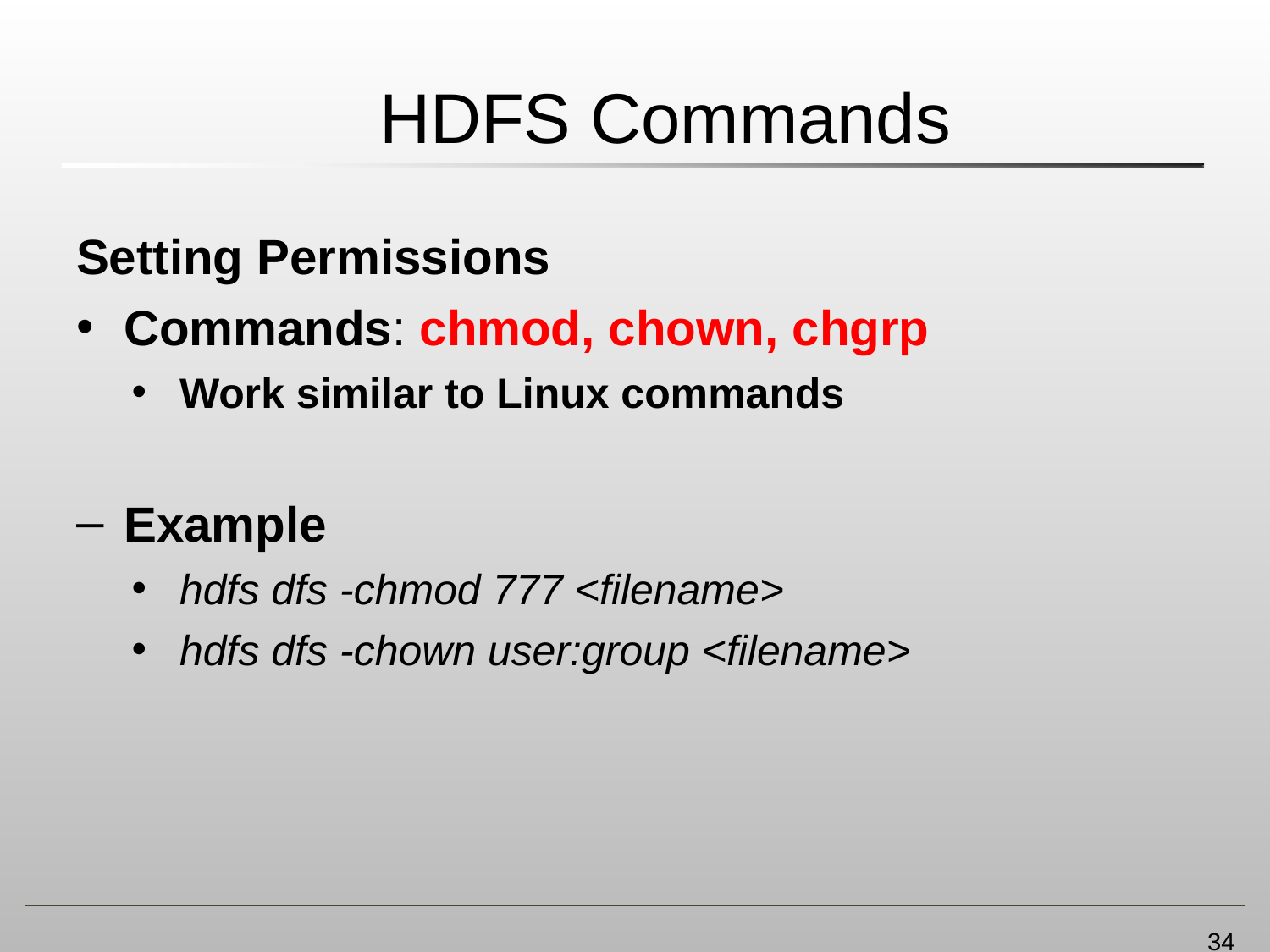

# HDFS Commands

Setting Permissions
Commands: chmod, chown, chgrp
Work similar to Linux commands

Example
hdfs dfs -chmod 777 <filename>
hdfs dfs -chown user:group <filename>

34